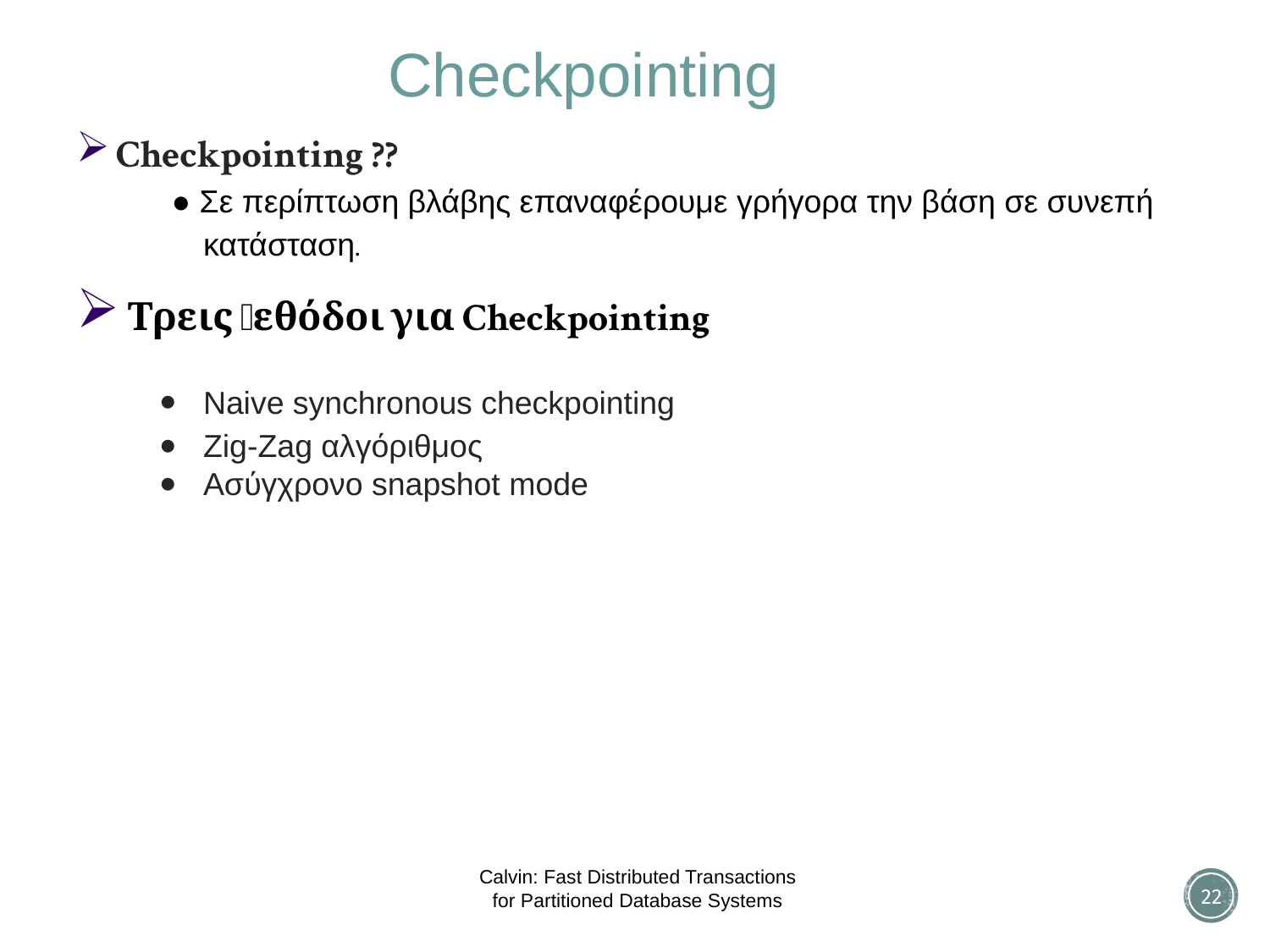

Checkpointing
Checkpointing ??
● Σε περίπτωση βλάβης επαναφέρουμε γρήγορα την βάση σε συνεπή κατάσταση.

 Τρεις μεθόδοι για Checkpointing

Naive synchronous checkpointing
Zig-Zag αλγόριθμος
Ασύγχρονο snapshot mode

Calvin: Fast Distributed Transactions
for Partitioned Database Systems
22